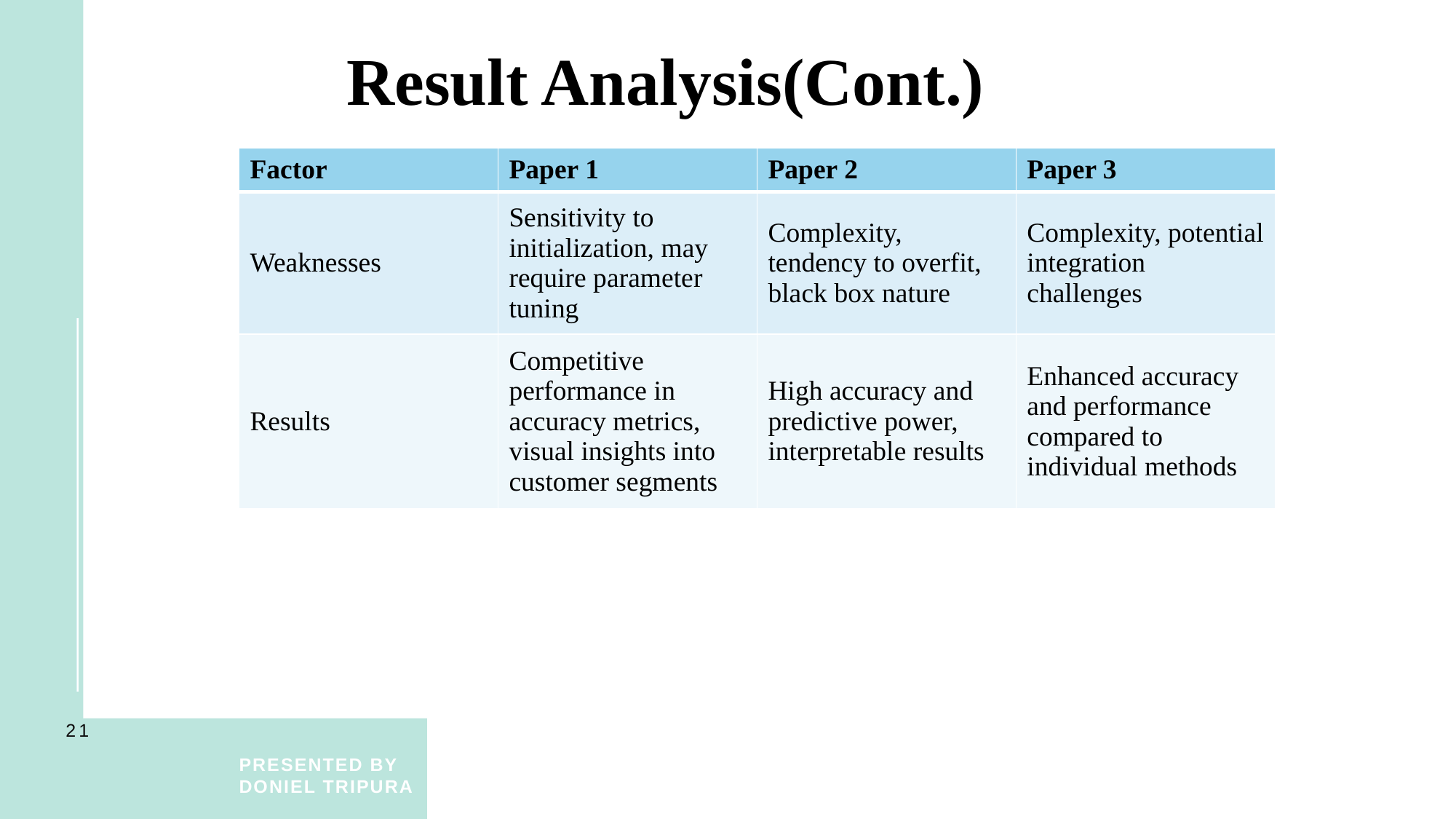

Result Analysis(Cont.)
| Factor | Paper 1 | Paper 2 | Paper 3 |
| --- | --- | --- | --- |
| Weaknesses | Sensitivity to initialization, may require parameter tuning | Complexity, tendency to overfit, black box nature | Complexity, potential integration challenges |
| Results | Competitive performance in accuracy metrics, visual insights into customer segments | High accuracy and predictive power, interpretable results | Enhanced accuracy and performance compared to individual methods |

21
Presented by Doniel Tripura